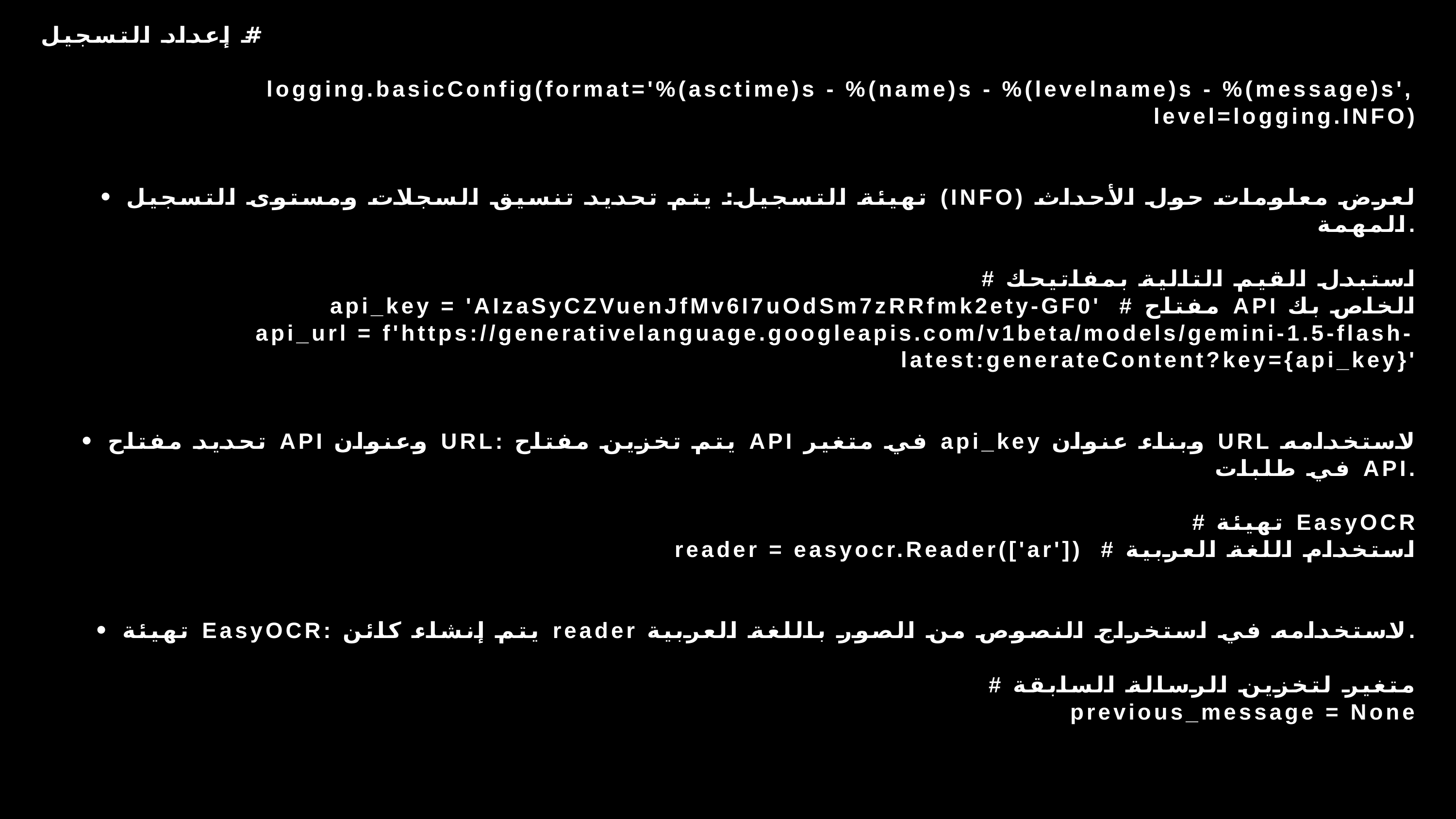

# إعداد التسجيل

logging.basicConfig(format='%(asctime)s - %(name)s - %(levelname)s - %(message)s', level=logging.INFO)

• تهيئة التسجيل: يتم تحديد تنسيق السجلات ومستوى التسجيل (INFO) لعرض معلومات حول الأحداث المهمة.

# استبدل القيم التالية بمفاتيحك
api_key = 'AIzaSyCZVuenJfMv6I7uOdSm7zRRfmk2ety-GF0'  # مفتاح API الخاص بك
api_url = f'https://generativelanguage.googleapis.com/v1beta/models/gemini-1.5-flash-latest:generateContent?key={api_key}'

• تحديد مفتاح API وعنوان URL: يتم تخزين مفتاح API في متغير api_key وبناء عنوان URL لاستخدامه في طلبات API.

# تهيئة EasyOCR
reader = easyocr.Reader(['ar'])  # استخدام اللغة العربية

• تهيئة EasyOCR: يتم إنشاء كائن reader لاستخدامه في استخراج النصوص من الصور باللغة العربية.

# متغير لتخزين الرسالة السابقة
previous_message = None